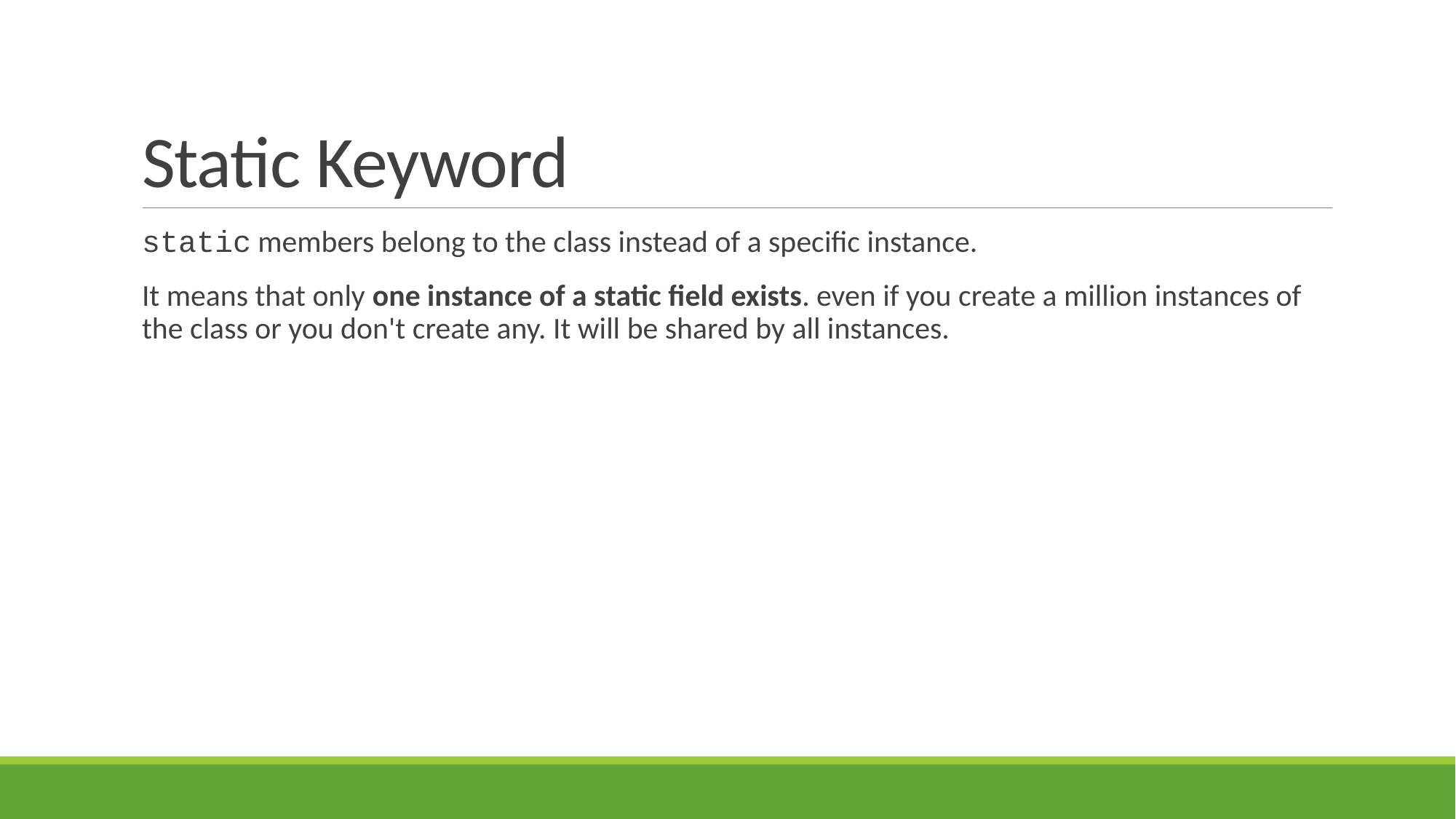

# Static Keyword
static members belong to the class instead of a specific instance.
It means that only one instance of a static field exists. even if you create a million instances of the class or you don't create any. It will be shared by all instances.